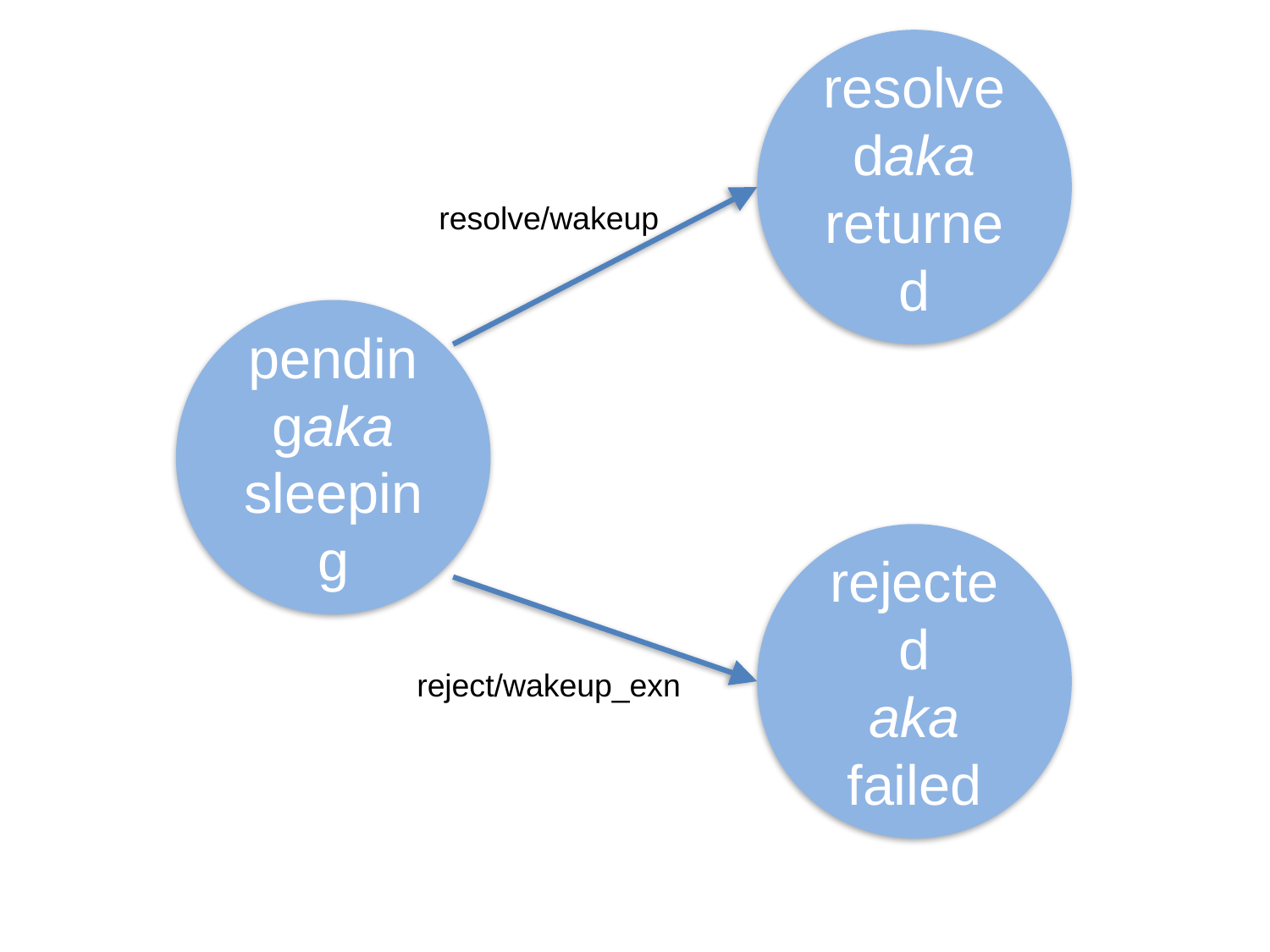

resolvedaka
returned
resolve/wakeup
pendingaka
sleeping
rejected
aka
failed
reject/wakeup_exn